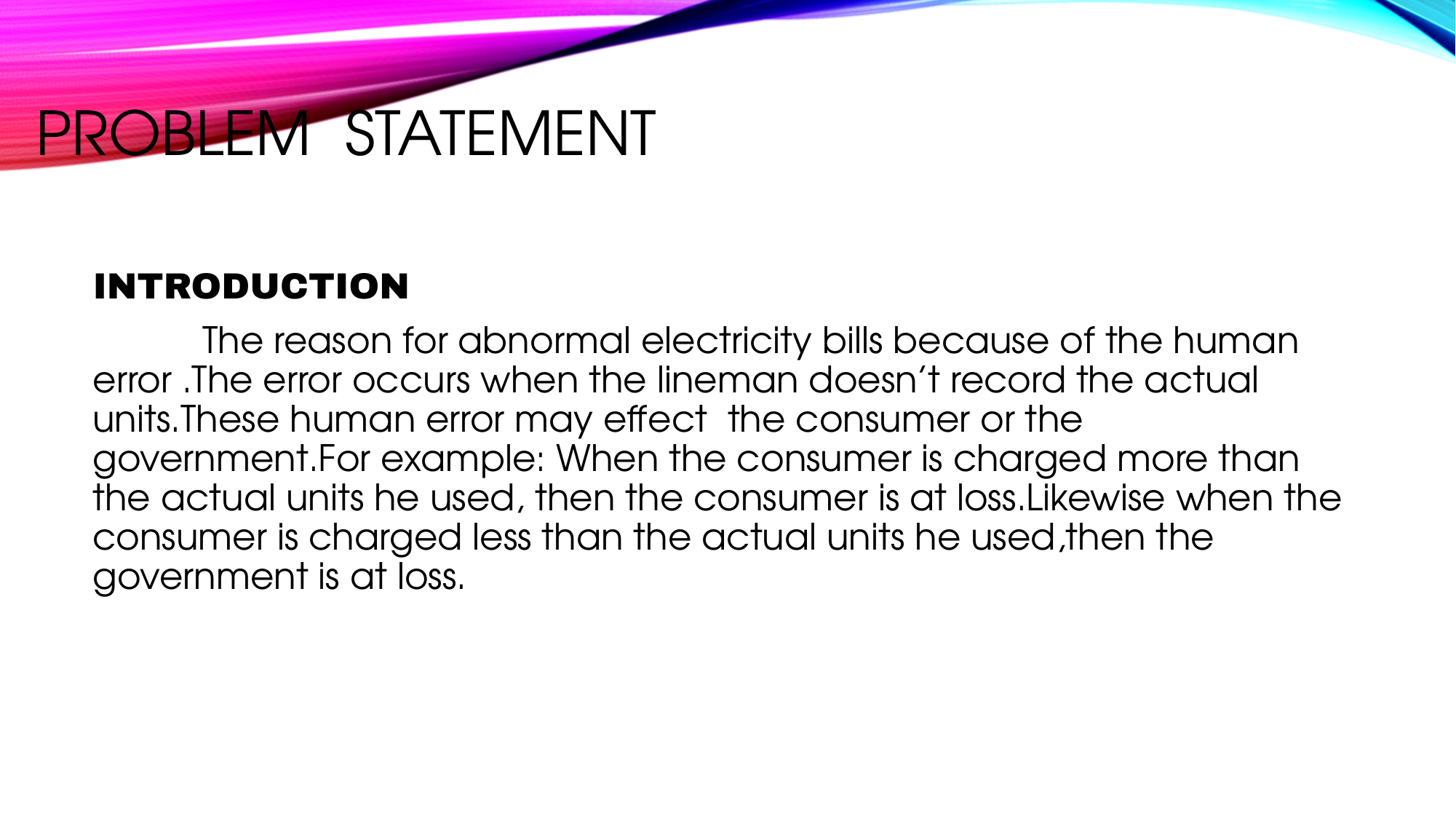

# Problem  statement
INTRODUCTION
           The reason for abnormal electricity bills because of the human error .The error occurs when the lineman doesn’t record the actual units.These human error may effect  the consumer or the government.For example: When the consumer is charged more than the actual units he used, then the consumer is at loss.Likewise when the consumer is charged less than the actual units he used,then the government is at loss.